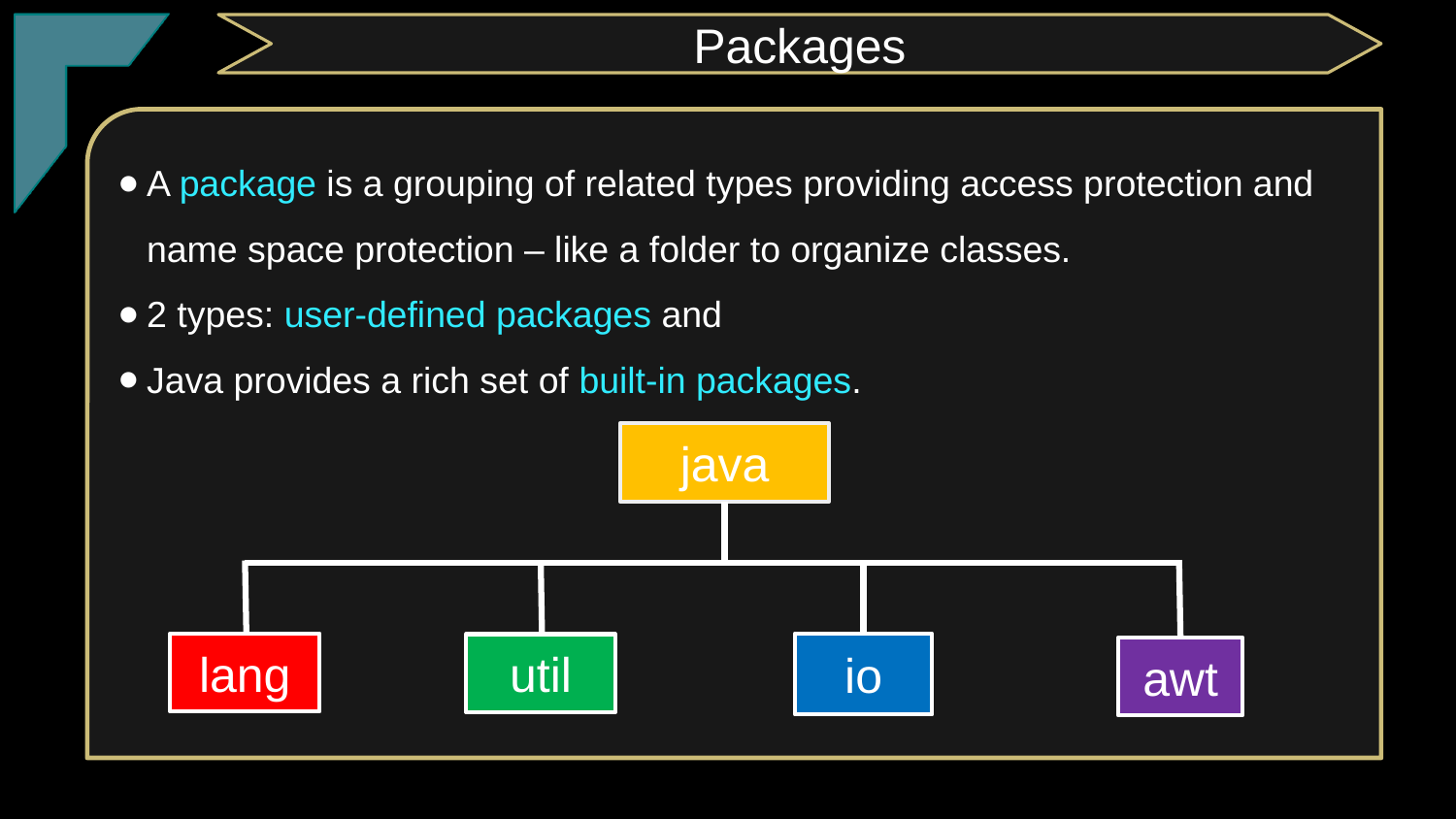

TClark
Packages
A package is a grouping of related types providing access protection and name space protection – like a folder to organize classes.
2 types: user-defined packages and
Java provides a rich set of built-in packages.

java
lang
io
util
awt